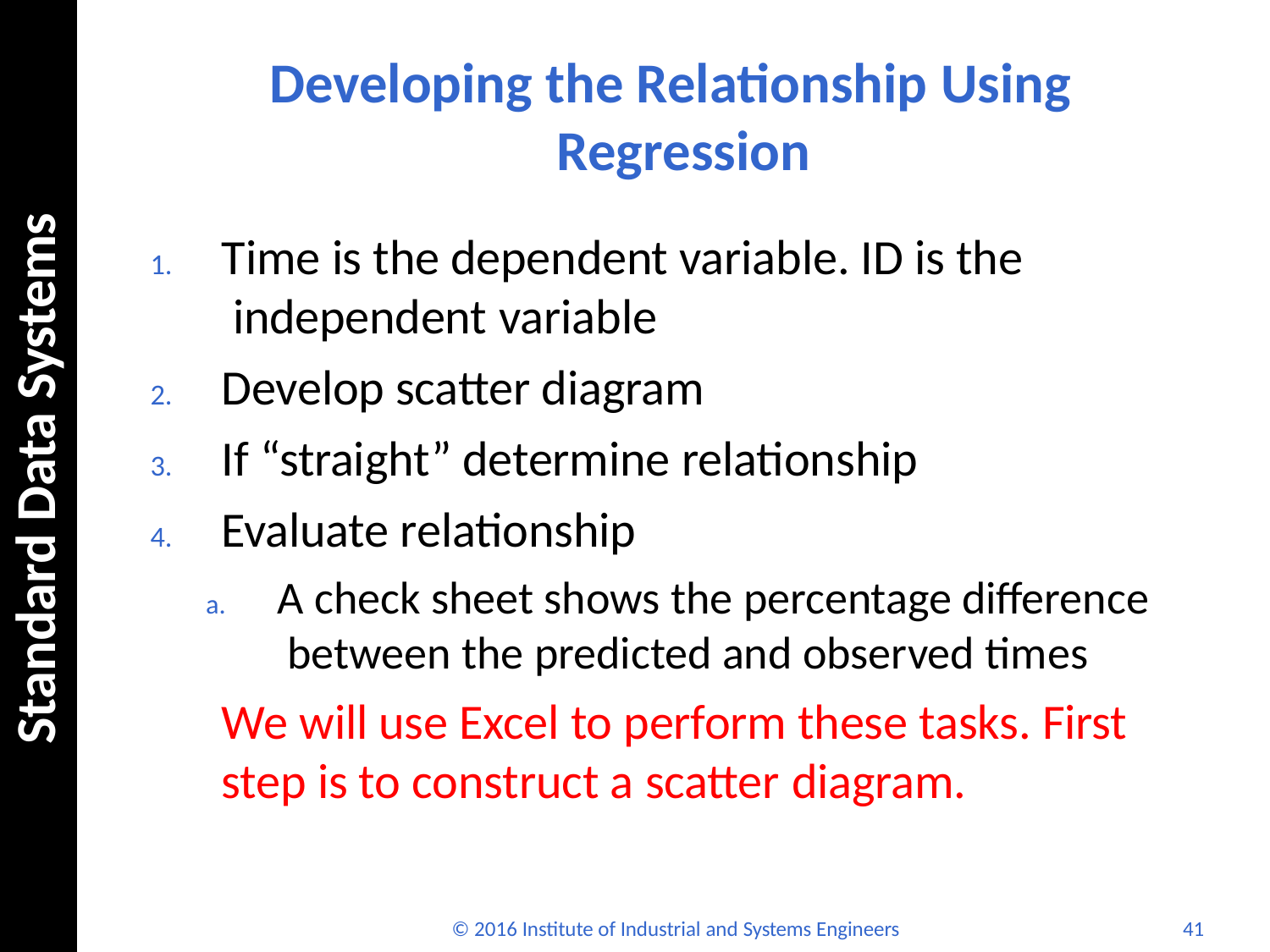

# Developing the Relationship Using  Regression
Standard Data Systems
Time is the dependent variable. ID is the  independent variable
Develop scatter diagram
If “straight” determine relationship
Evaluate relationship
A check sheet shows the percentage difference  between the predicted and observed times
We will use Excel to perform these tasks. First  step is to construct a scatter diagram.
© 2016 Institute of Industrial and Systems Engineers
41